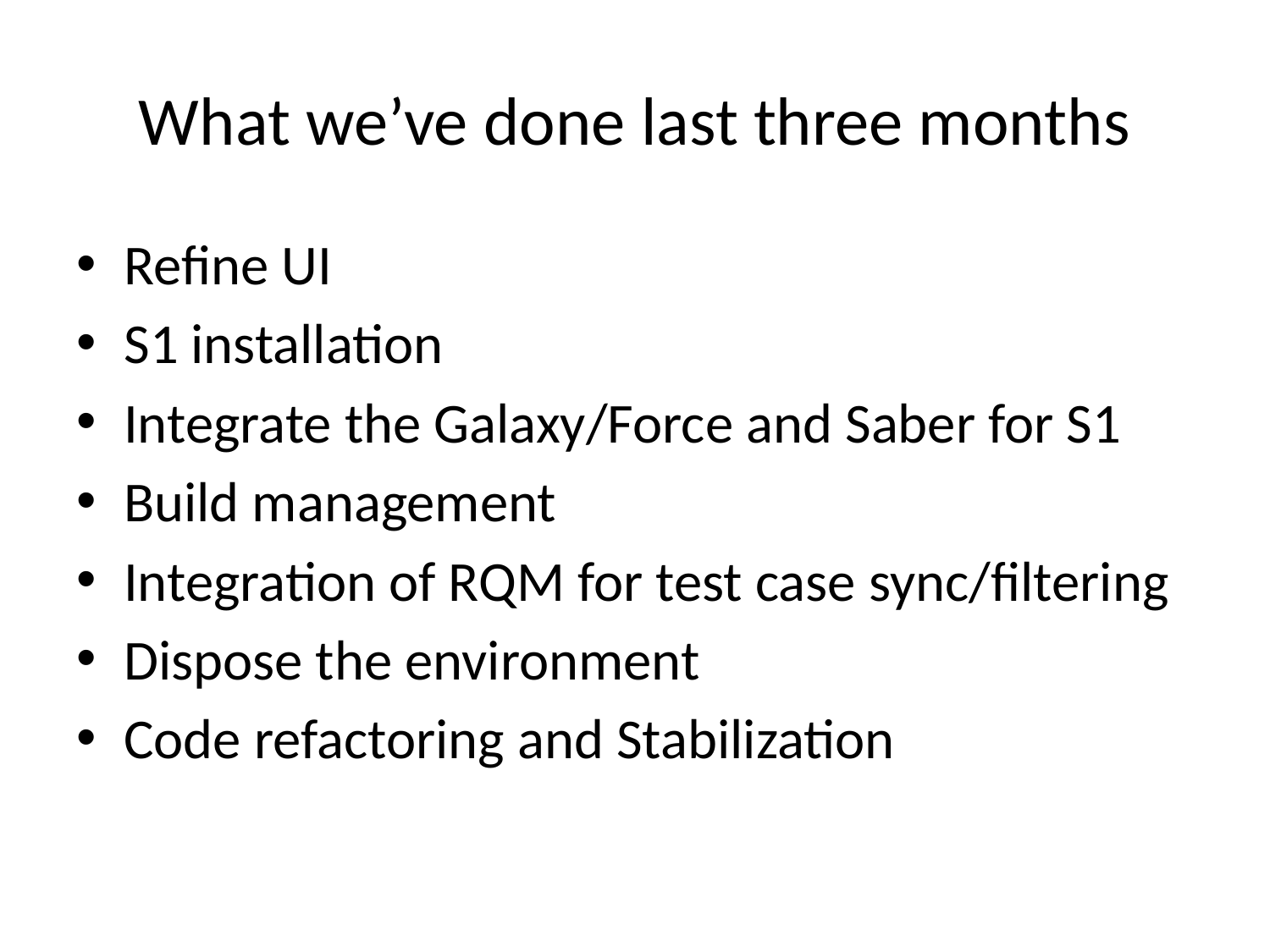

# What we’ve done last three months
Refine UI
S1 installation
Integrate the Galaxy/Force and Saber for S1
Build management
Integration of RQM for test case sync/filtering
Dispose the environment
Code refactoring and Stabilization